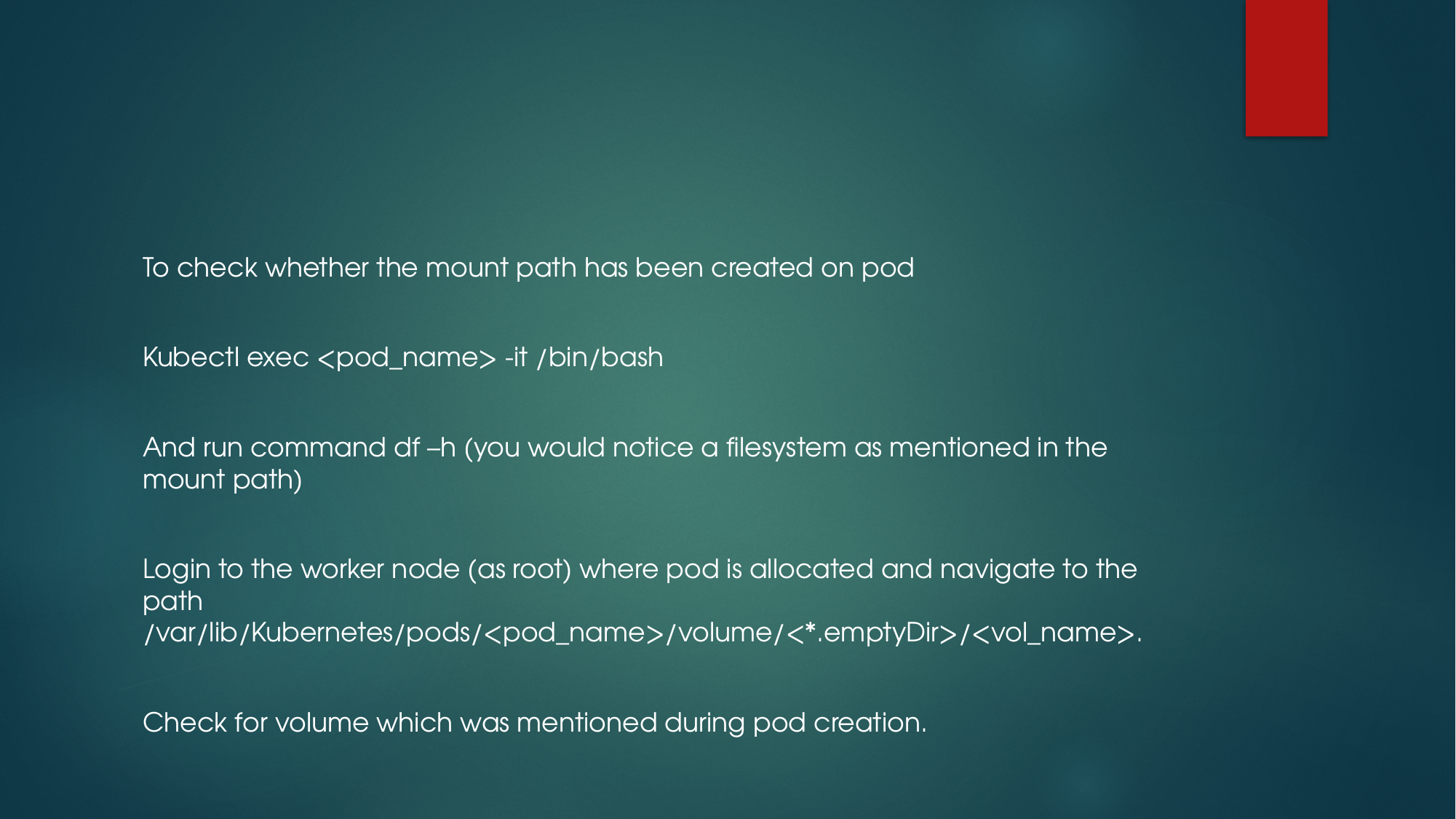

#
To check whether the mount path has been created on pod

Kubectl exec <pod_name> -it /bin/bash

And run command df –h (you would notice a filesystem as mentioned in the mount path)

Login to the worker node (as root) where pod is allocated and navigate to the path /var/lib/Kubernetes/pods/<pod_name>/volume/<*.emptyDir>/<vol_name>.

Check for volume which was mentioned during pod creation.